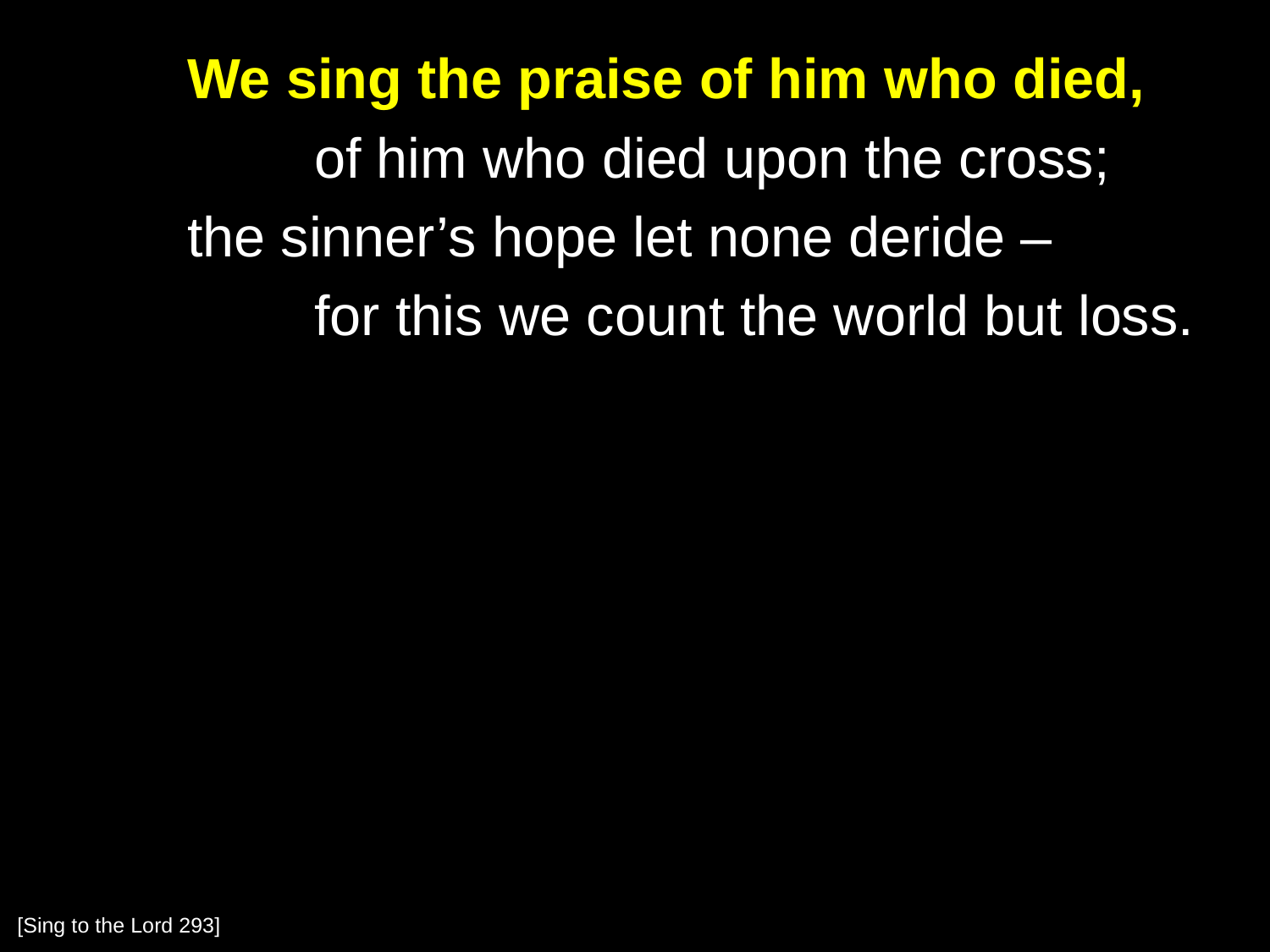

We sing the praise of him who died,
		of him who died upon the cross;
	the sinner’s hope let none deride –
		for this we count the world but loss.
[Sing to the Lord 293]